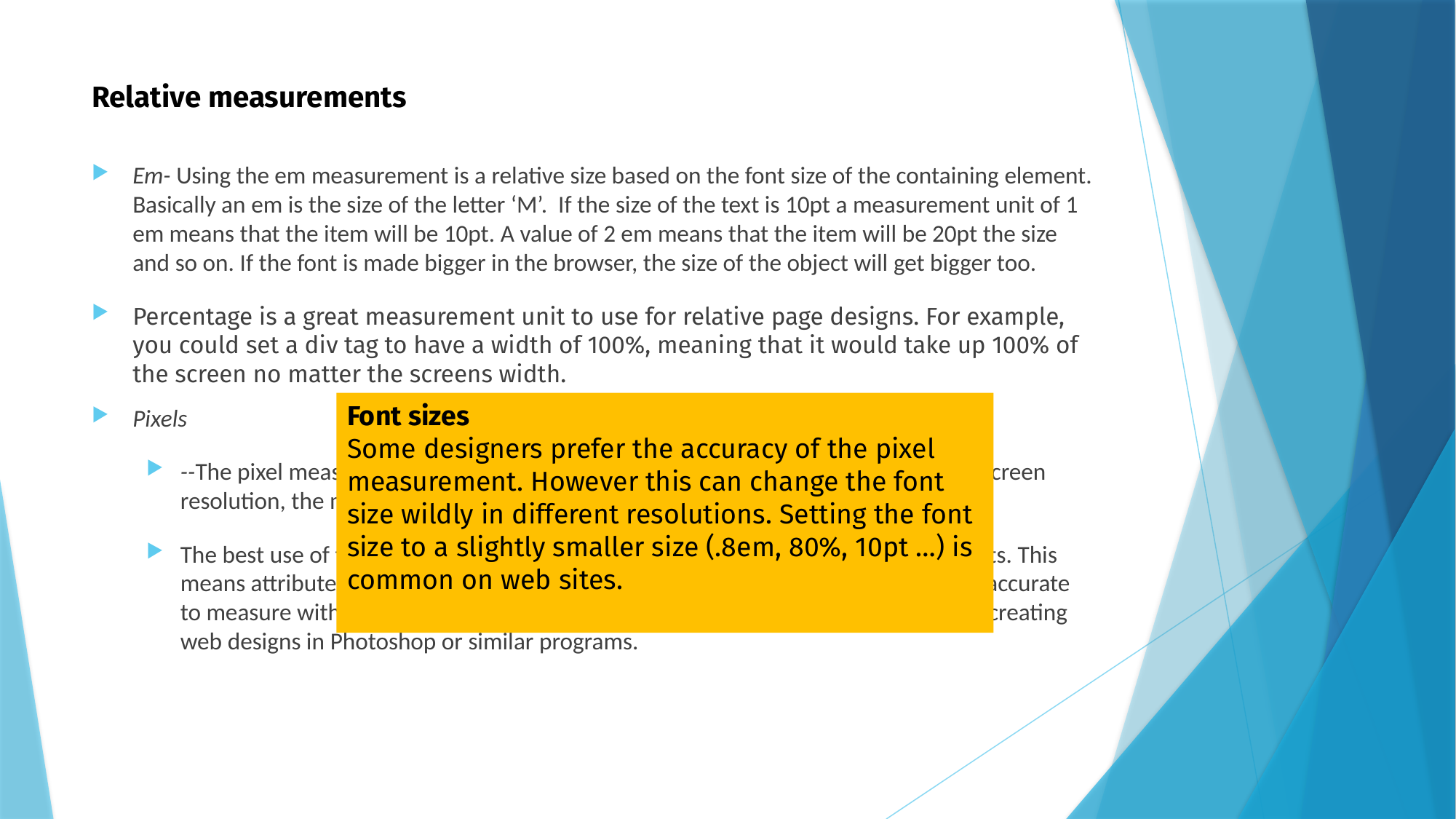

# Relative measurements
Em- Using the em measurement is a relative size based on the font size of the containing element. Basically an em is the size of the letter ‘M’.  If the size of the text is 10pt a measurement unit of 1 em means that the item will be 10pt. A value of 2 em means that the item will be 20pt the size and so on. If the font is made bigger in the browser, the size of the object will get bigger too.
Percentage is a great measurement unit to use for relative page designs. For example, you could set a div tag to have a width of 100%, meaning that it would take up 100% of the screen no matter the screens width.
Pixels
--The pixel measurement is relative to the users screen resolution. The higher the screen resolution, the more pixels on the screen.
The best use of the pixel measurement unit is for positioning and layout of elements. This means attributes such as margins, padding, sizing, height etc. Pixels are extremely accurate to measure with, and can easily be used to measure in CSS and when drawing and creating web designs in Photoshop or similar programs.

Font sizes
Some designers prefer the accuracy of the pixel measurement. However this can change the font size wildly in different resolutions. Setting the font size to a slightly smaller size (.8em, 80%, 10pt …) is common on web sites.